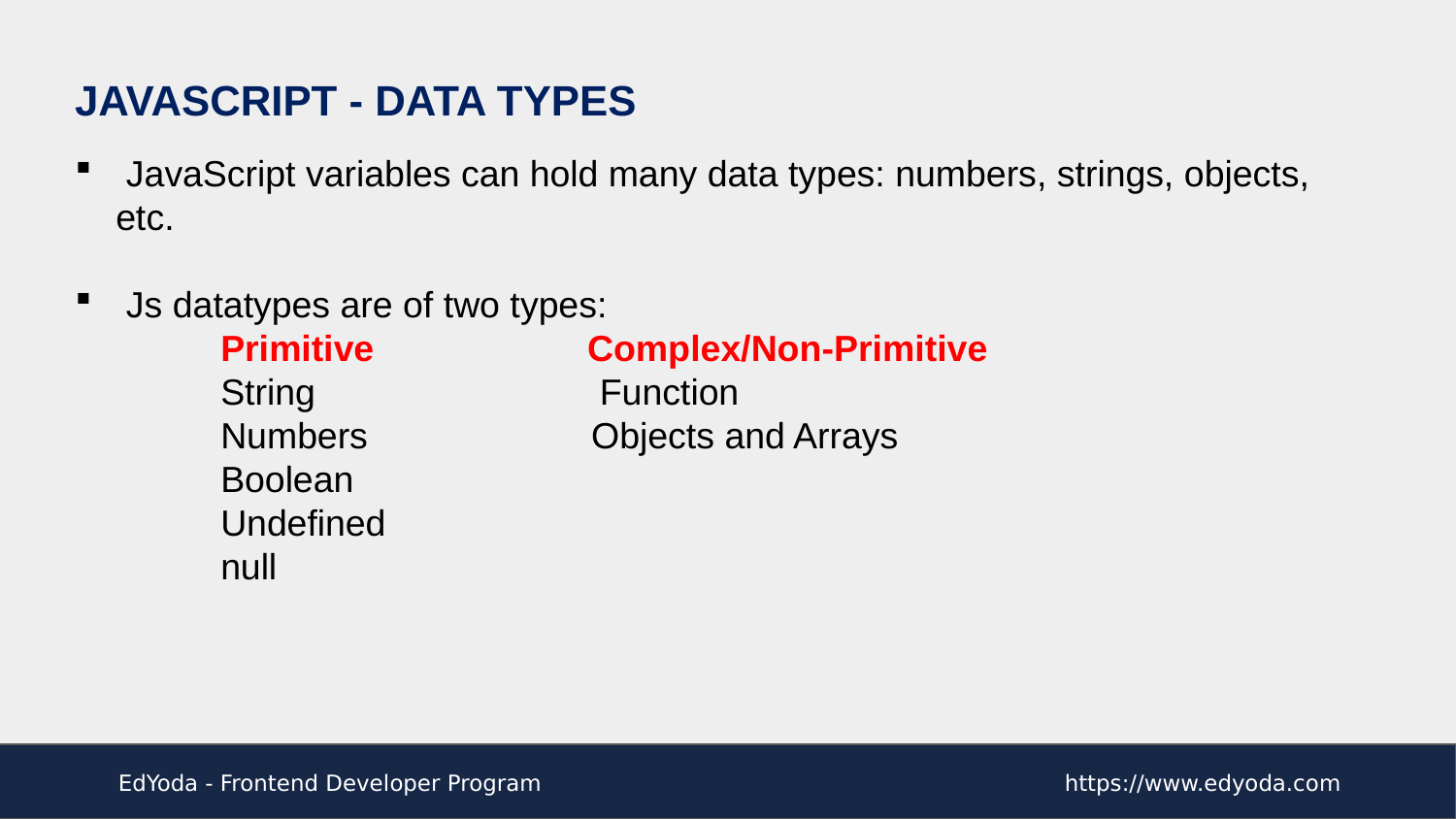

JAVASCRIPT - DATA TYPES
 JavaScript variables can hold many data types: numbers, strings, objects, etc.

 Js datatypes are of two types:
	Primitive                     Complex/Non-Primitive
	String                            Function
	Numbers                      Objects and Arrays
	Boolean
	Undefined
	null

EdYoda - Frontend Developer Program
https://www.edyoda.com